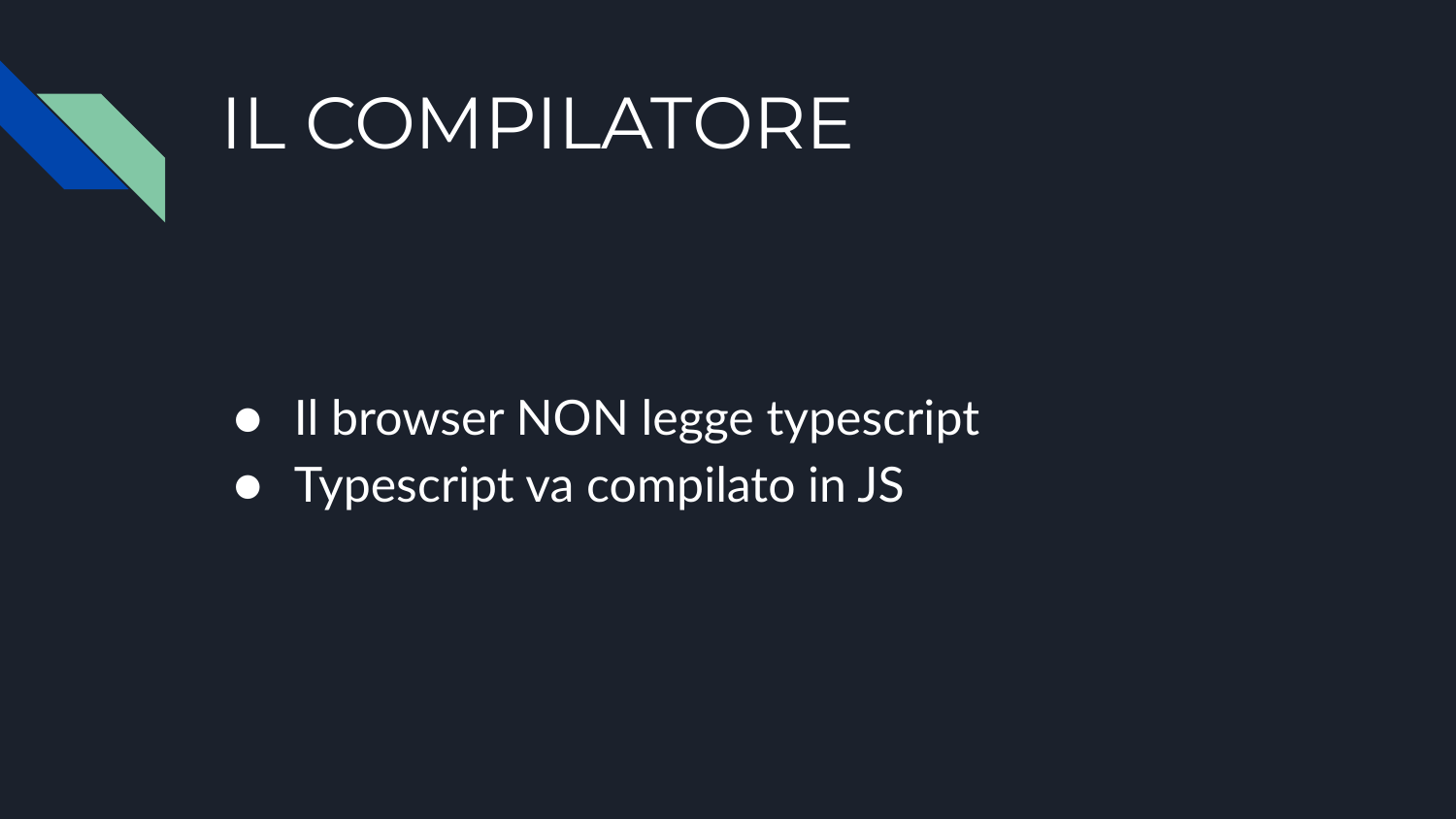

# IL COMPILATORE
Il browser NON legge typescript
Typescript va compilato in JS